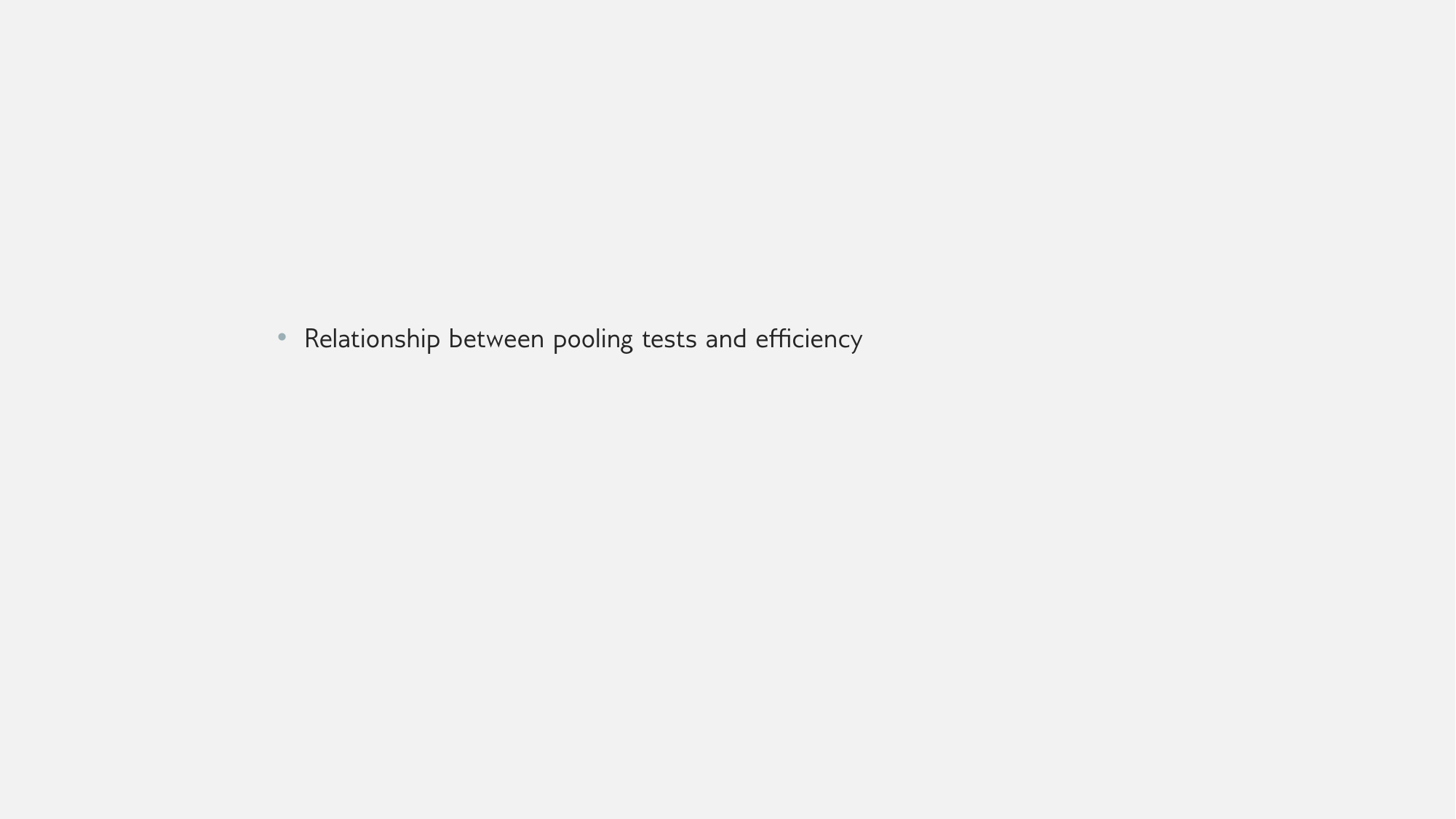

#
Relationship between pooling tests and efficiency